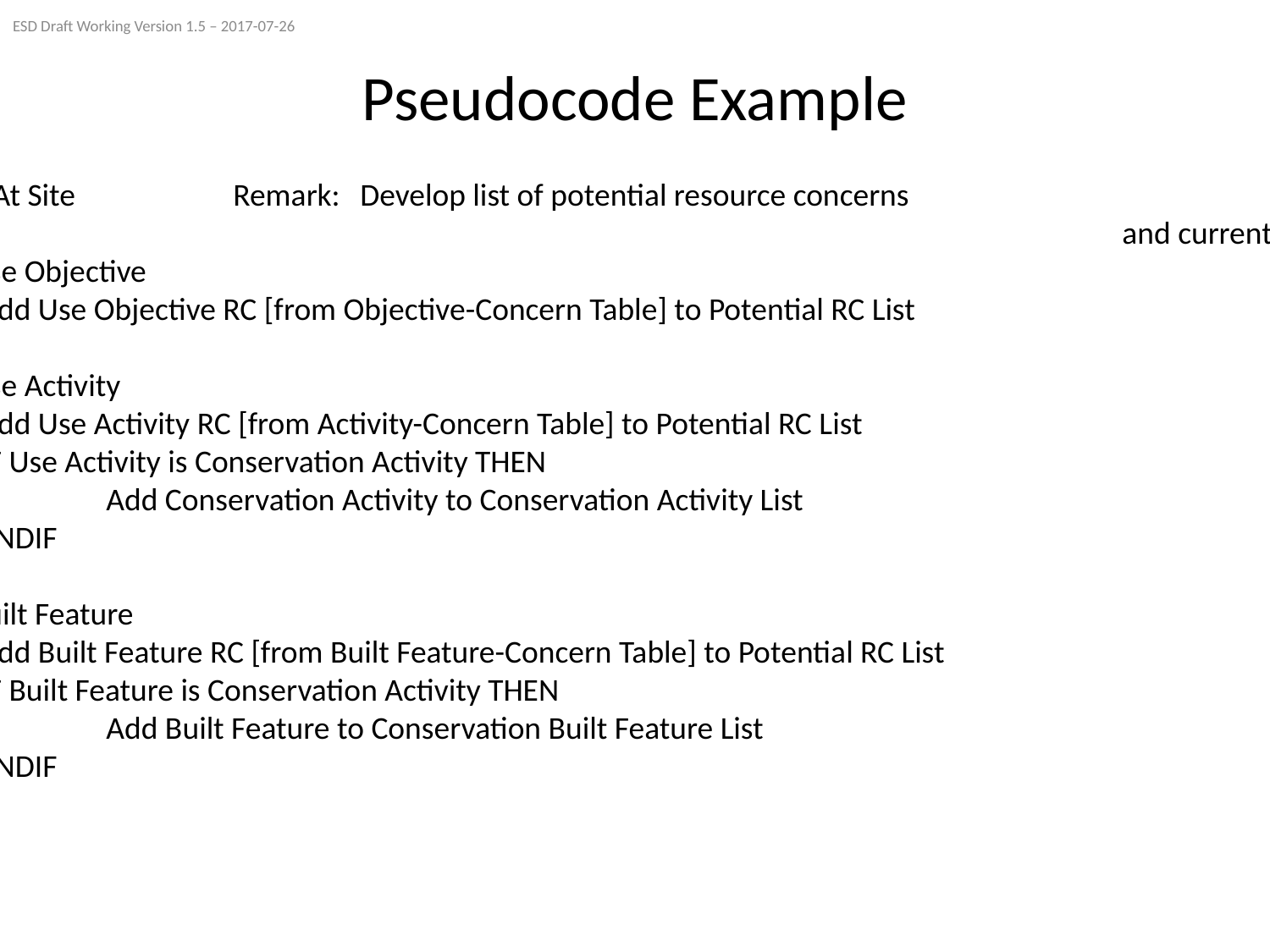

ESD Draft Working Version 1.5 – 2017-07-26
# Pseudocode Example
For Each Land Cover At Site		Remark:	Develop list of potential resource concerns
											and current conservation activities
	For Each Use Objective
		Add Use Objective RC [from Objective-Concern Table] to Potential RC List
	Next
	For Each Use Activity
		Add Use Activity RC [from Activity-Concern Table] to Potential RC List
		IF Use Activity is Conservation Activity THEN
			Add Conservation Activity to Conservation Activity List
		ENDIF
	Next
	For Each Built Feature
		Add Built Feature RC [from Built Feature-Concern Table] to Potential RC List
		IF Built Feature is Conservation Activity THEN
			Add Built Feature to Conservation Built Feature List
		ENDIF
	Next
Next